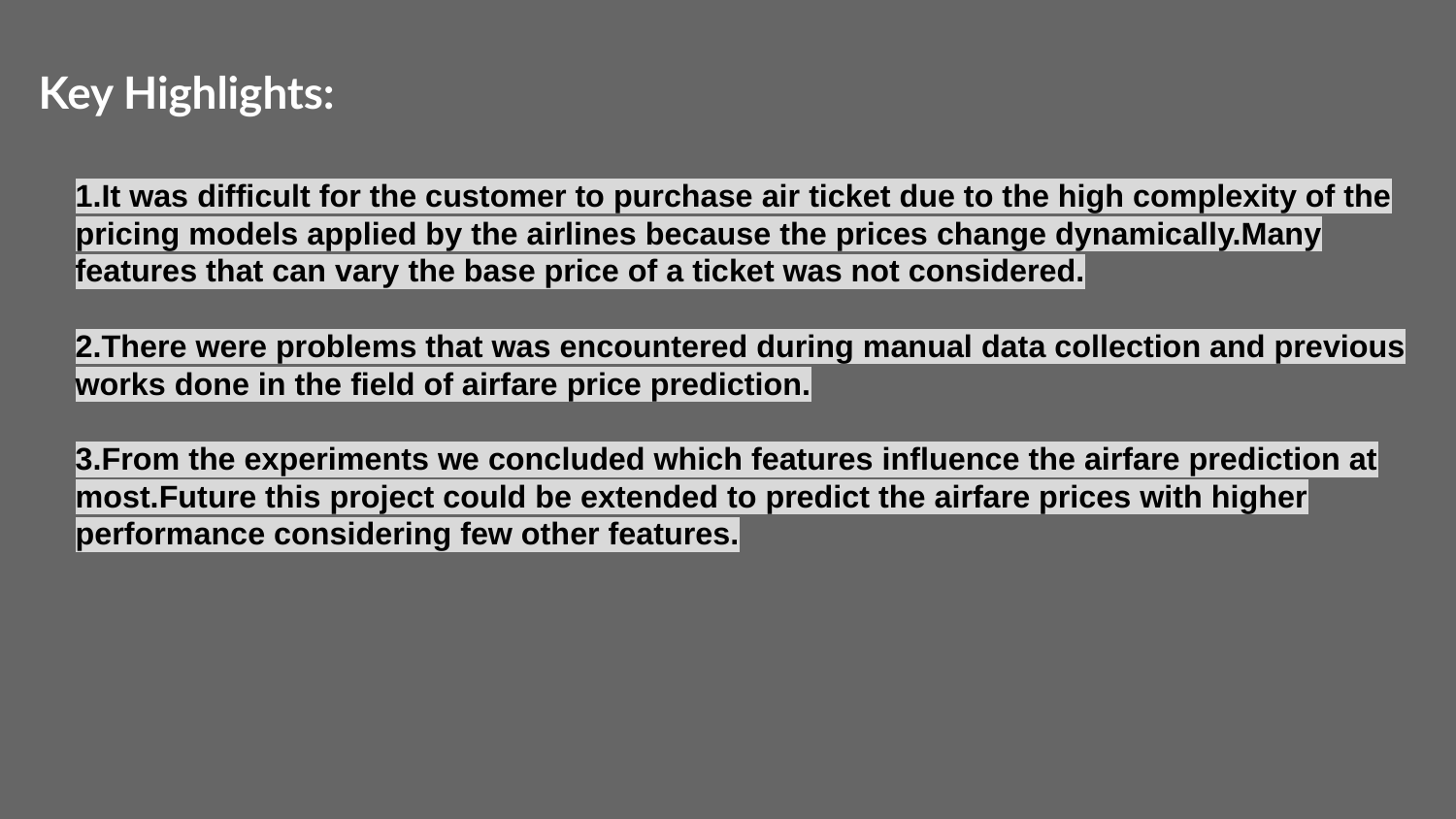

Key Highlights:
1.It was difficult for the customer to purchase air ticket due to the high complexity of the pricing models applied by the airlines because the prices change dynamically.Many features that can vary the base price of a ticket was not considered.

2.There were problems that was encountered during manual data collection and previous works done in the field of airfare price prediction.

3.From the experiments we concluded which features influence the airfare prediction at most.Future this project could be extended to predict the airfare prices with higher performance considering few other features.